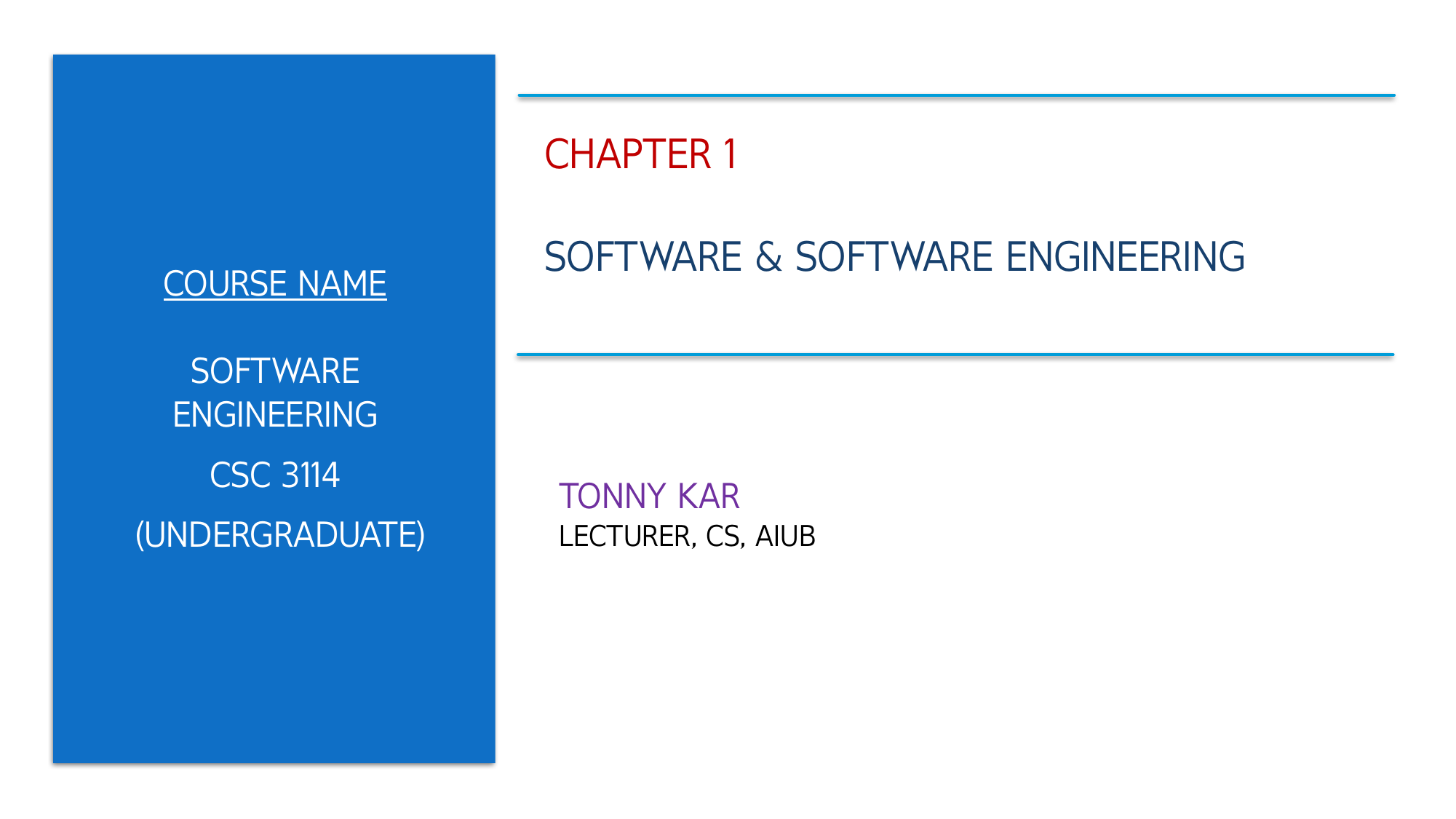

Chapter 1
software & software engineering
Software engineering (Undergraduate)
Course Name
software engineering
CSC 3114
 (Undergraduate)

Tonny Kar
Lecturer, CS, AIUB
http://www.dit.hua.gr/~m.hasan